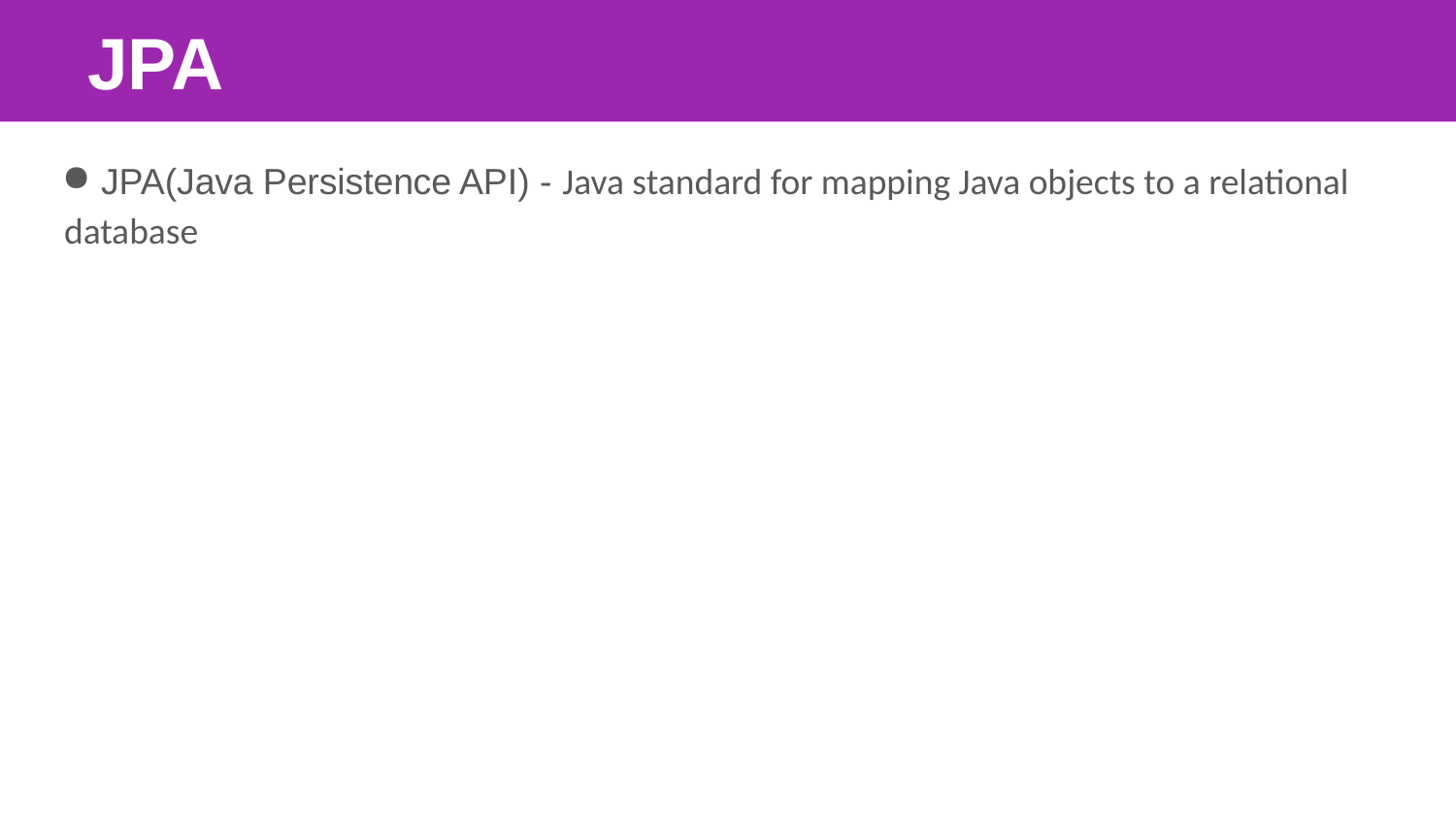

# JPA
 JPA(Java Persistence API) - Java standard for mapping Java objects to a relational database